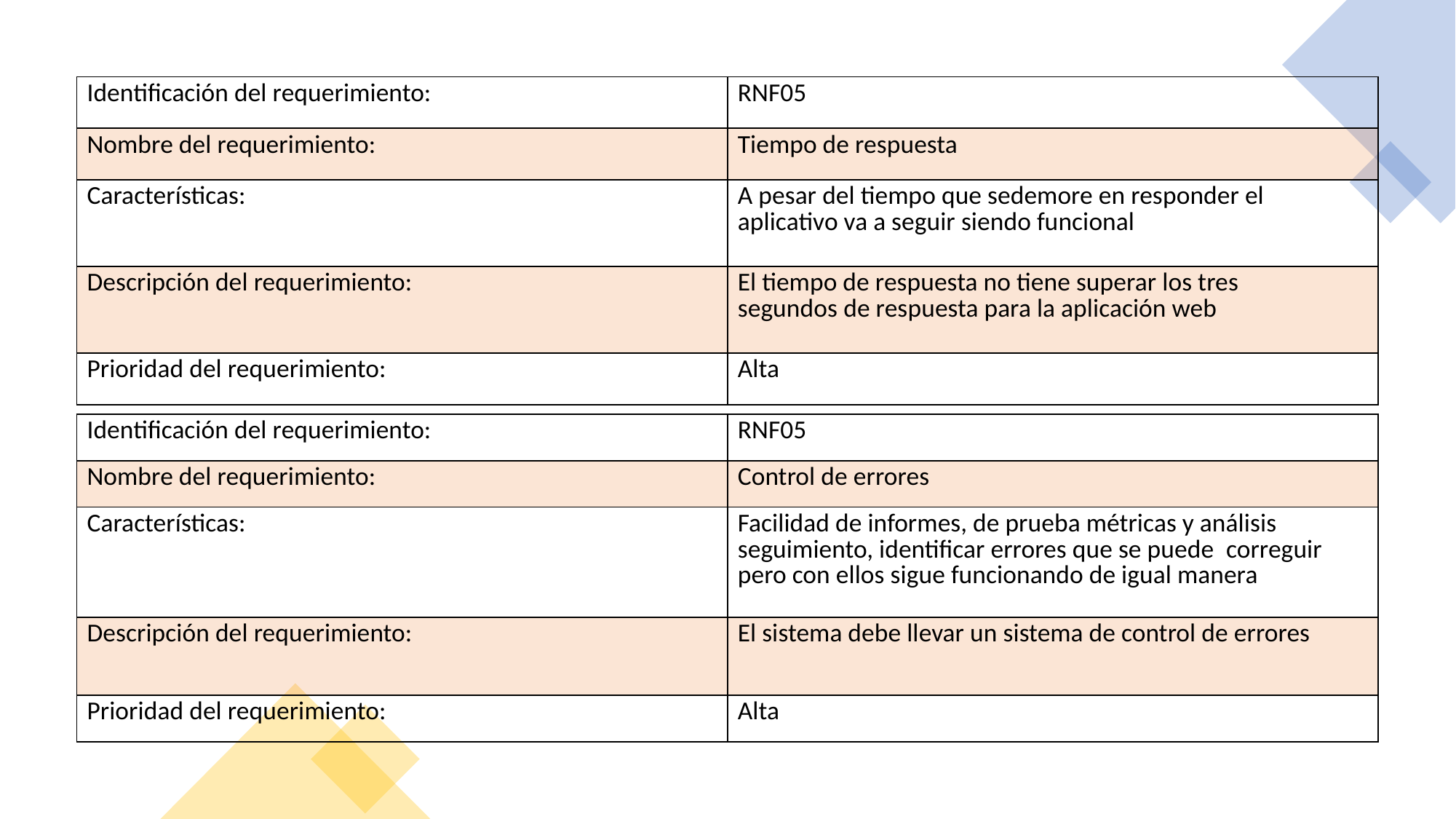

| Identificación del requerimiento: | RNF05 |
| --- | --- |
| Nombre del requerimiento: | Tiempo de respuesta |
| Características: | A pesar del tiempo que sedemore en responder el aplicativo va a seguir siendo funcional |
| Descripción del requerimiento: | El tiempo de respuesta no tiene superar los tres segundos de respuesta para la aplicación web |
| Prioridad del requerimiento: | Alta |
| Identificación del requerimiento: | RNF05 |
| --- | --- |
| Nombre del requerimiento: | Control de errores |
| Características: | Facilidad de informes, de prueba métricas y análisis seguimiento, identificar errores que se puede  correguir pero con ellos sigue funcionando de igual manera |
| Descripción del requerimiento: | El sistema debe llevar un sistema de control de errores |
| Prioridad del requerimiento: | Alta |